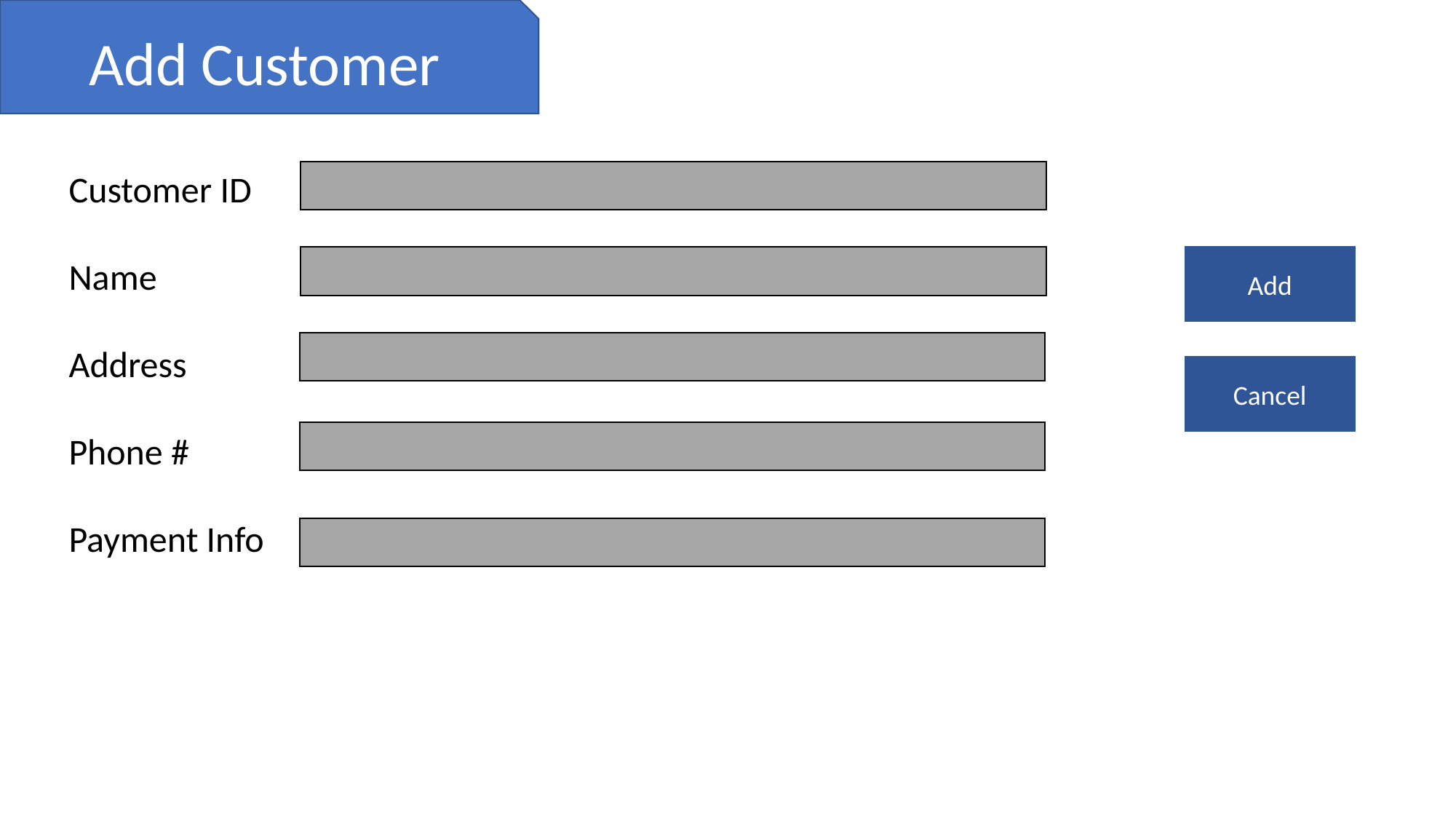

Add Customer
Customer ID

Name

Address

Phone #

Payment Info

Add

Cancel